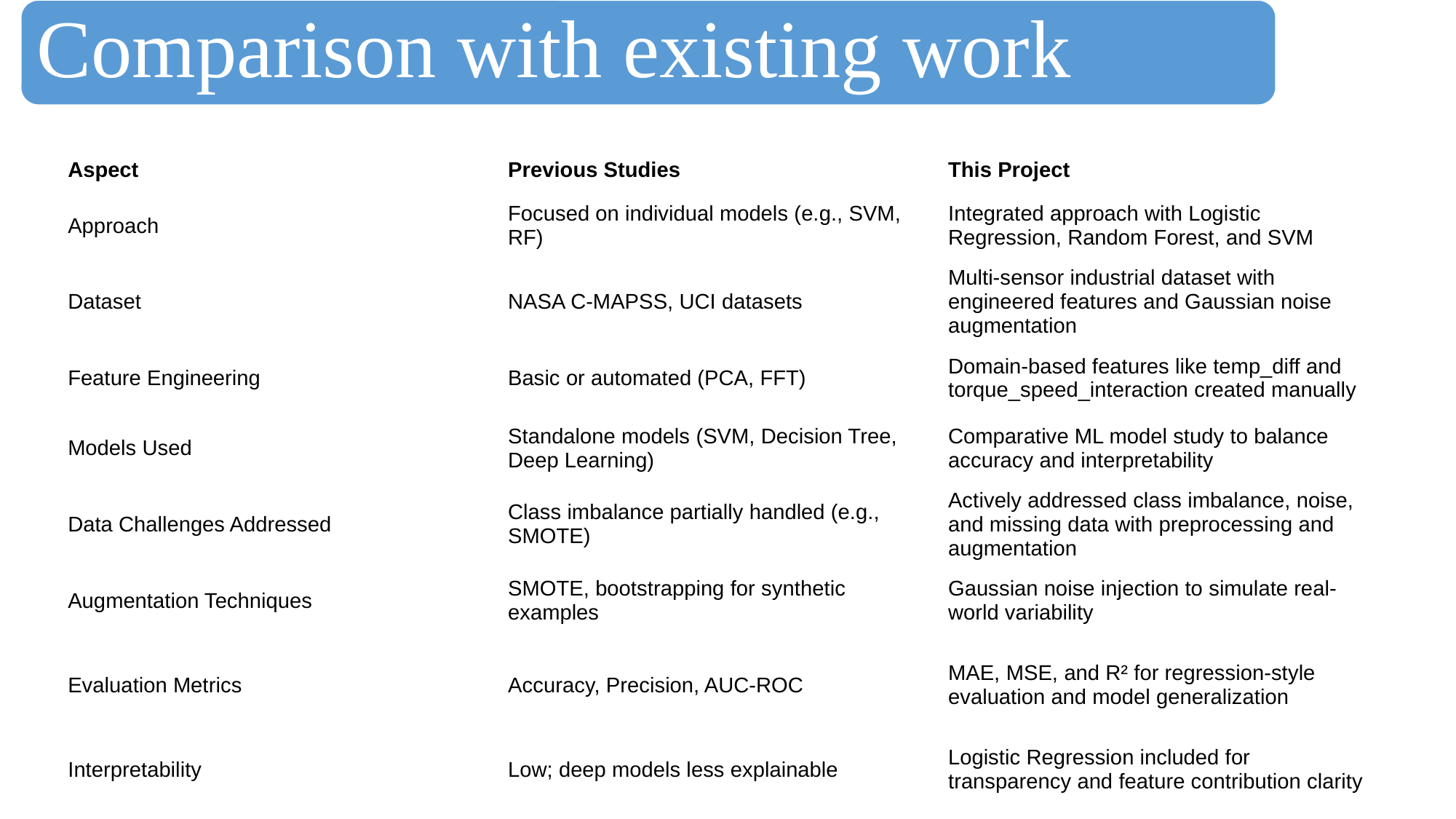

Comparison with existing work
| Aspect | Previous Studies | This Project |
| --- | --- | --- |
| Approach | Focused on individual models (e.g., SVM, RF) | Integrated approach with Logistic Regression, Random Forest, and SVM |
| Dataset | NASA C-MAPSS, UCI datasets | Multi-sensor industrial dataset with engineered features and Gaussian noise augmentation |
| Feature Engineering | Basic or automated (PCA, FFT) | Domain-based features like temp\_diff and torque\_speed\_interaction created manually |
| Models Used | Standalone models (SVM, Decision Tree, Deep Learning) | Comparative ML model study to balance accuracy and interpretability |
| Data Challenges Addressed | Class imbalance partially handled (e.g., SMOTE) | Actively addressed class imbalance, noise, and missing data with preprocessing and augmentation |
| Augmentation Techniques | SMOTE, bootstrapping for synthetic examples | Gaussian noise injection to simulate real-world variability |
| Evaluation Metrics | Accuracy, Precision, AUC-ROC | MAE, MSE, and R² for regression-style evaluation and model generalization |
| Interpretability | Low; deep models less explainable | Logistic Regression included for transparency and feature contribution clarity |